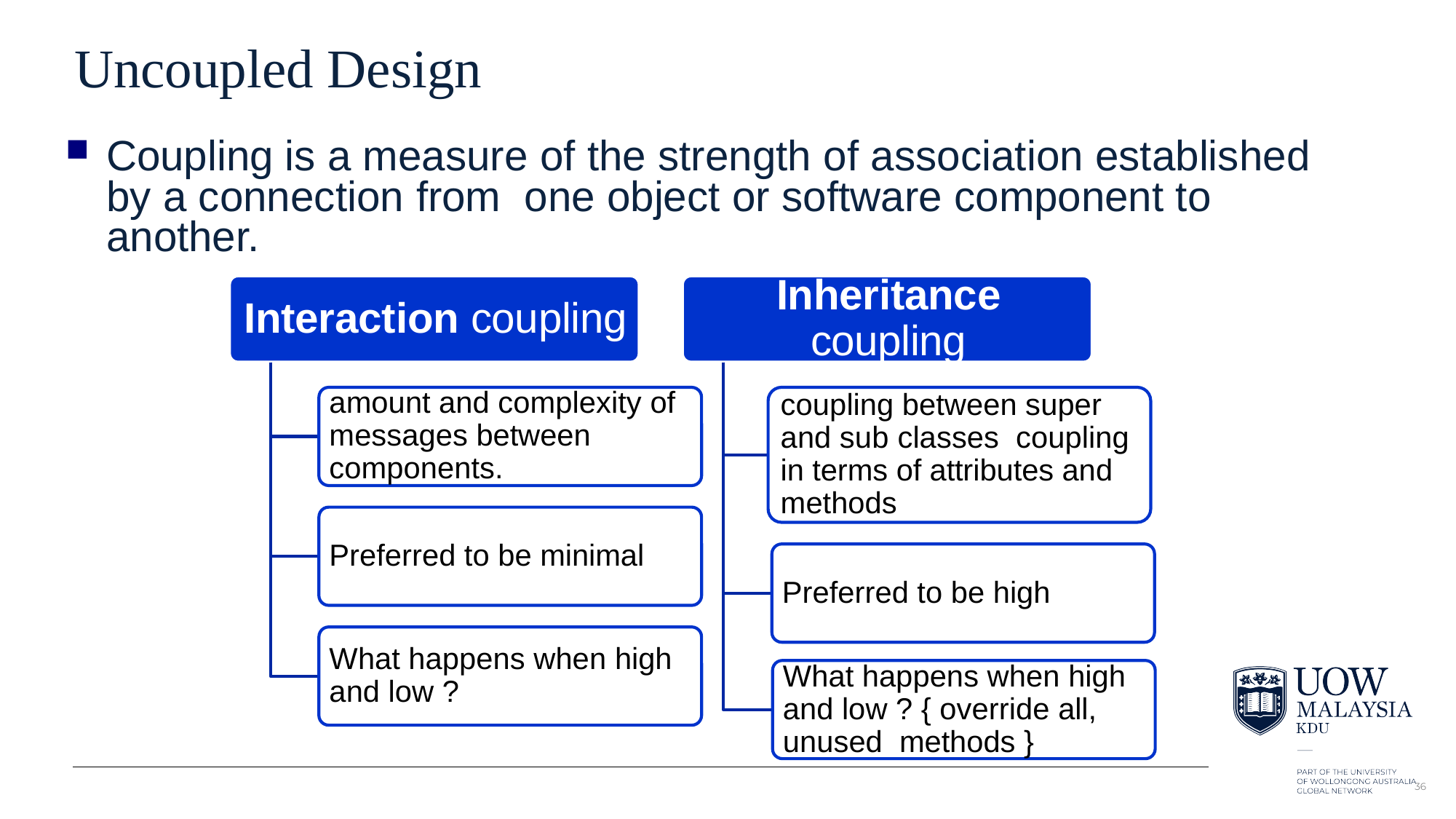

# Uncoupled Design
Coupling is a measure of the strength of association established by a connection from  one object or software component to another.

Interaction coupling
amount and complexity of messages between components.
Preferred to be minimal
What happens when high and low ?
Inheritance coupling
coupling between super and sub classes  coupling in terms of attributes and methods
Preferred to be high
What happens when high and low ? { override all, unused  methods }
36